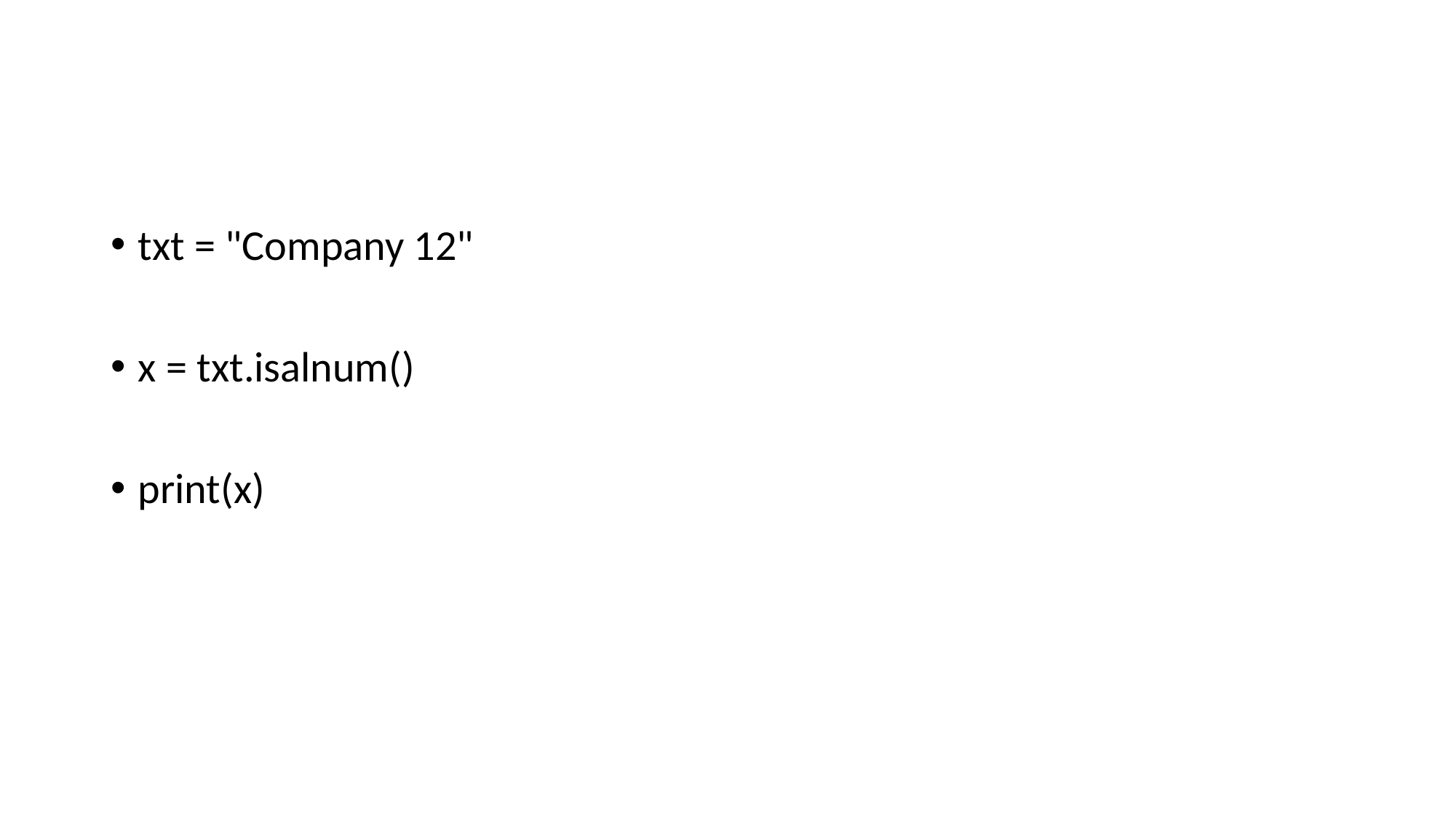

#
txt = "Company 12"

x = txt.isalnum()

print(x)